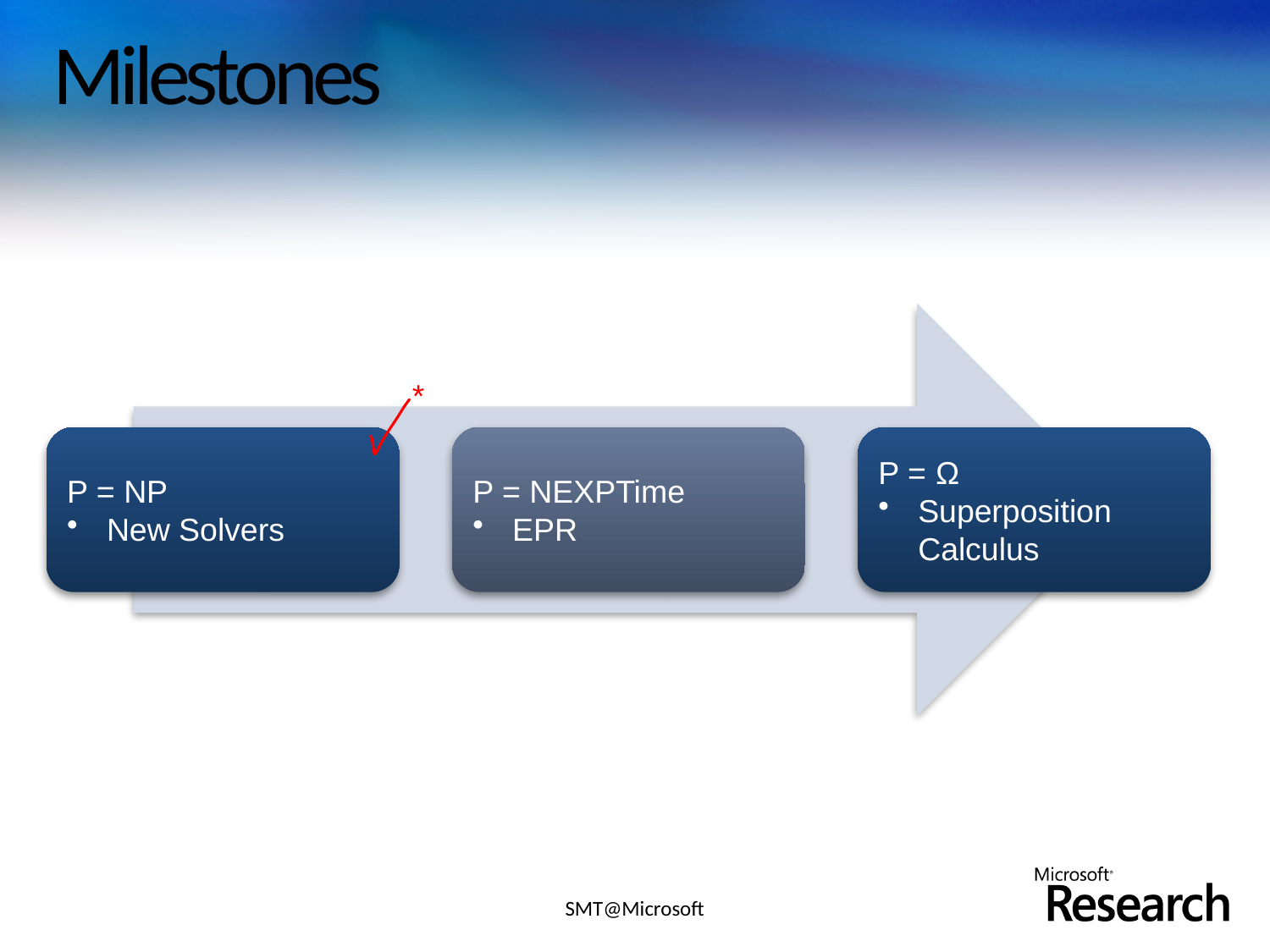

# Milestones
P = NP
New Solvers
P = NEXPTime
EPR
P = Ω
Superposition Calculus
*
SMT@Microsoft